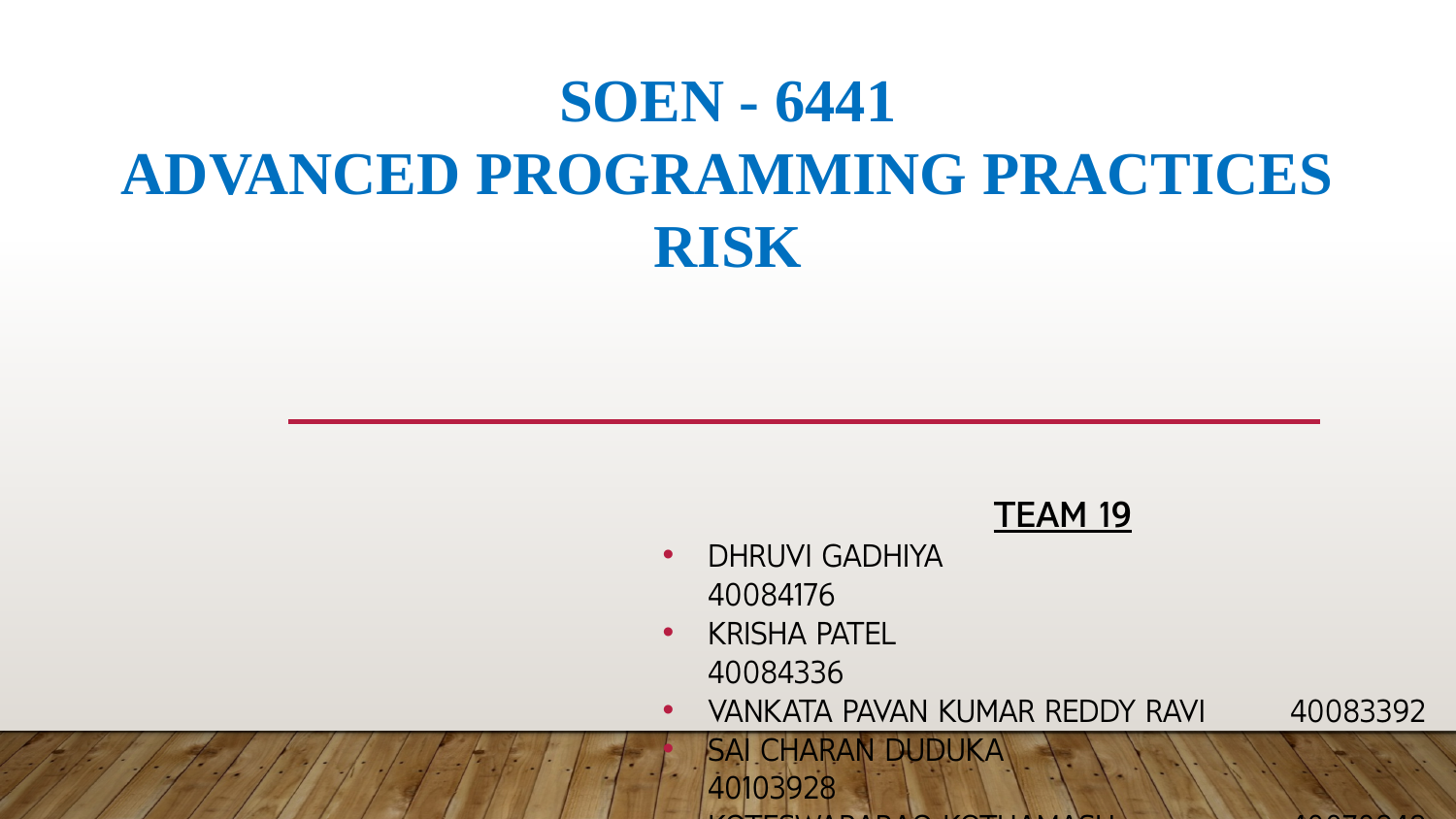

# SOEN - 6441 Advanced Programming Practices RISK
Team 19
Dhruvi Gadhiya 				40084176
Krisha Patel 				40084336
Vankata Pavan Kumar Reddy Ravi	40083392
Sai Charan Duduka			40103928
Koteswararao Kothamasu		40070848